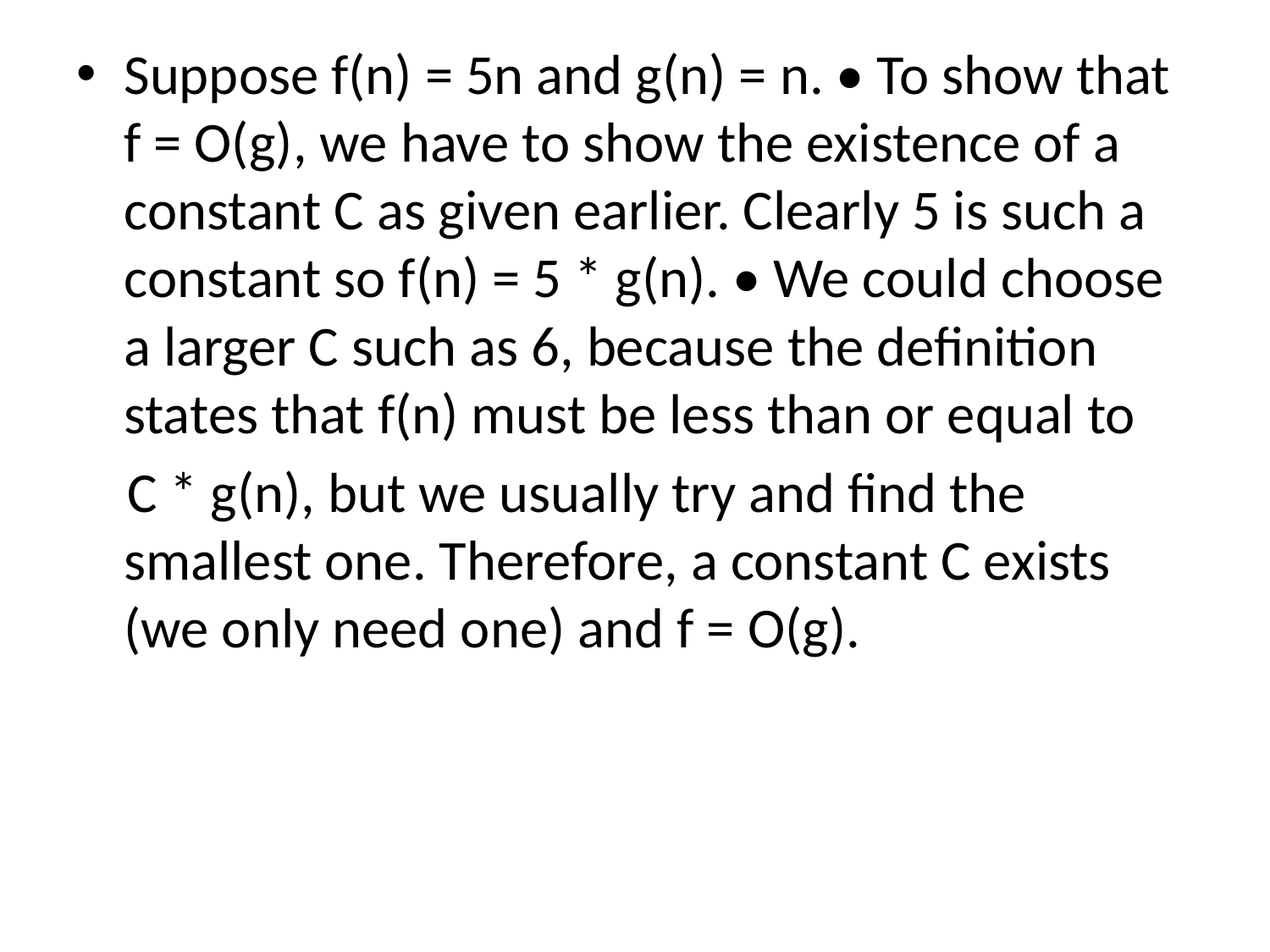

Suppose f(n) = 5n and g(n) = n. • To show that f = O(g), we have to show the existence of a constant C as given earlier. Clearly 5 is such a constant so f(n) = 5 * g(n). • We could choose a larger C such as 6, because the definition states that f(n) must be less than or equal to
    C * g(n), but we usually try and find the smallest one. Therefore, a constant C exists (we only need one) and f = O(g).